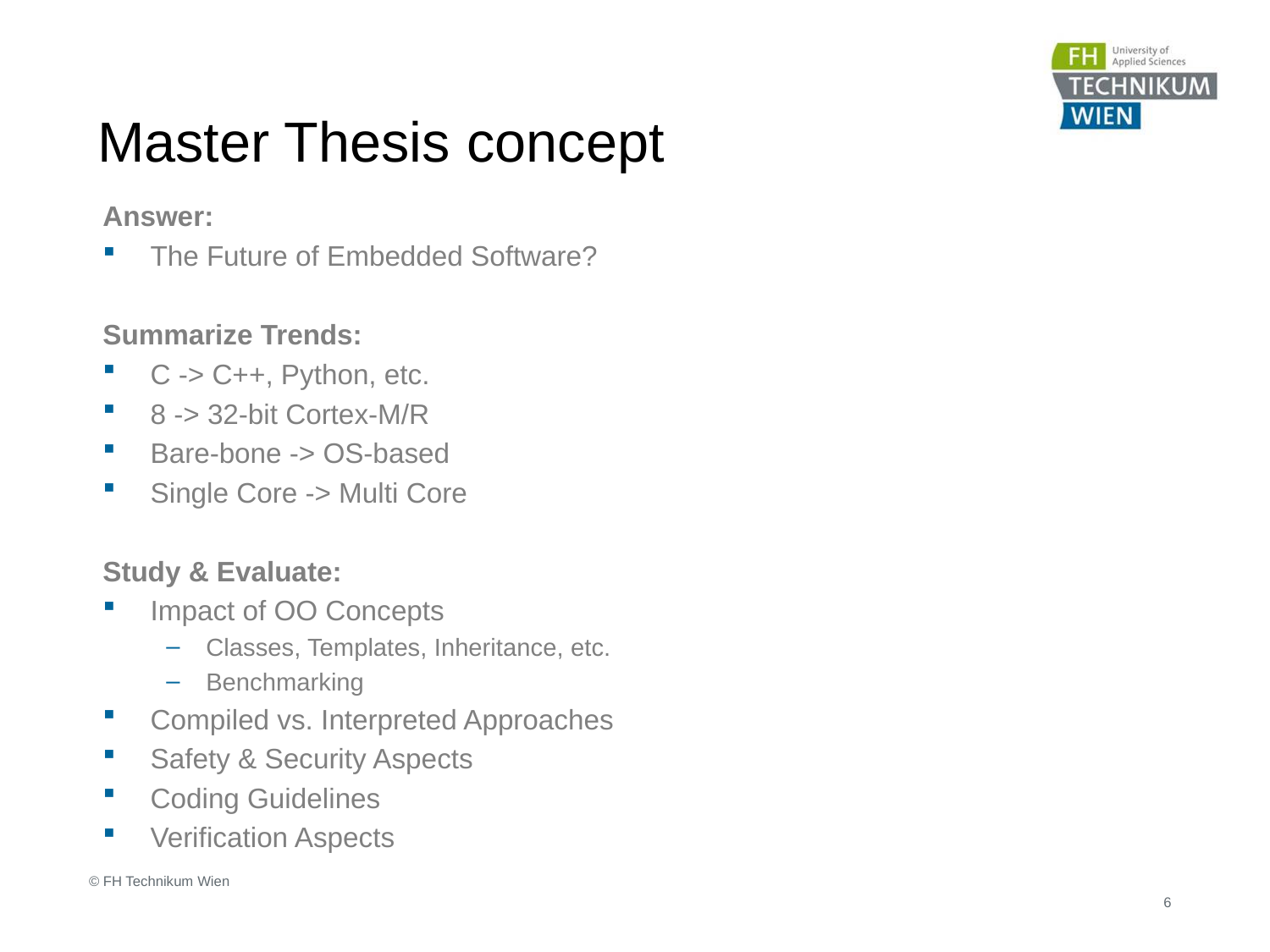

# Master Thesis concept
Answer:
The Future of Embedded Software?

Summarize Trends:
C -> C++, Python, etc.
8 -> 32-bit Cortex-M/R
Bare-bone -> OS-based
Single Core -> Multi Core

Study & Evaluate:
Impact of OO Concepts
Classes, Templates, Inheritance, etc.
Benchmarking
Compiled vs. Interpreted Approaches
Safety & Security Aspects
Coding Guidelines
Verification Aspects

 © FH Technikum Wien

6